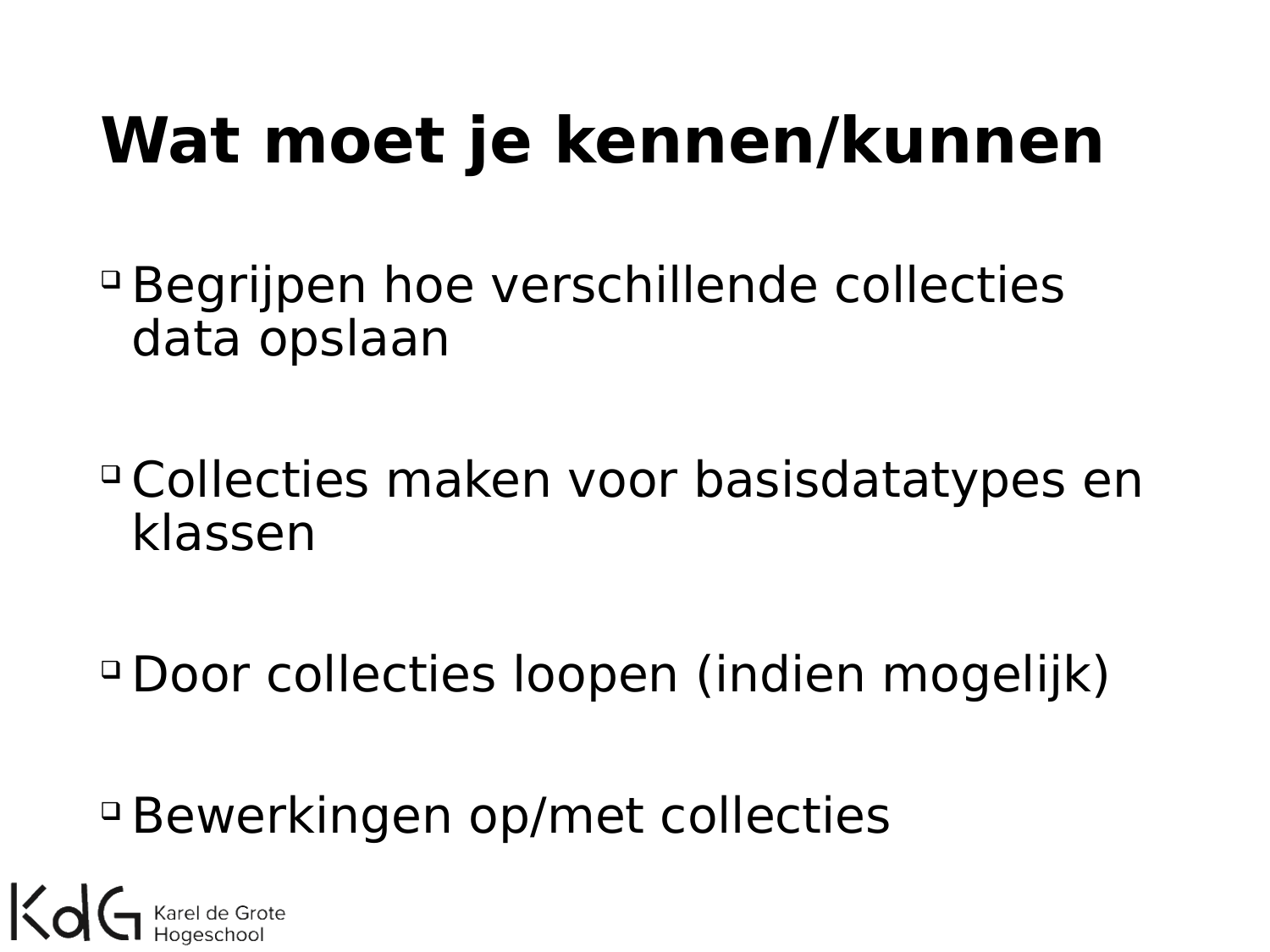

# Wat moet je kennen/kunnen
Begrijpen hoe verschillende collecties data opslaan

Collecties maken voor basisdatatypes en klassen

Door collecties loopen (indien mogelijk)

Bewerkingen op/met collecties